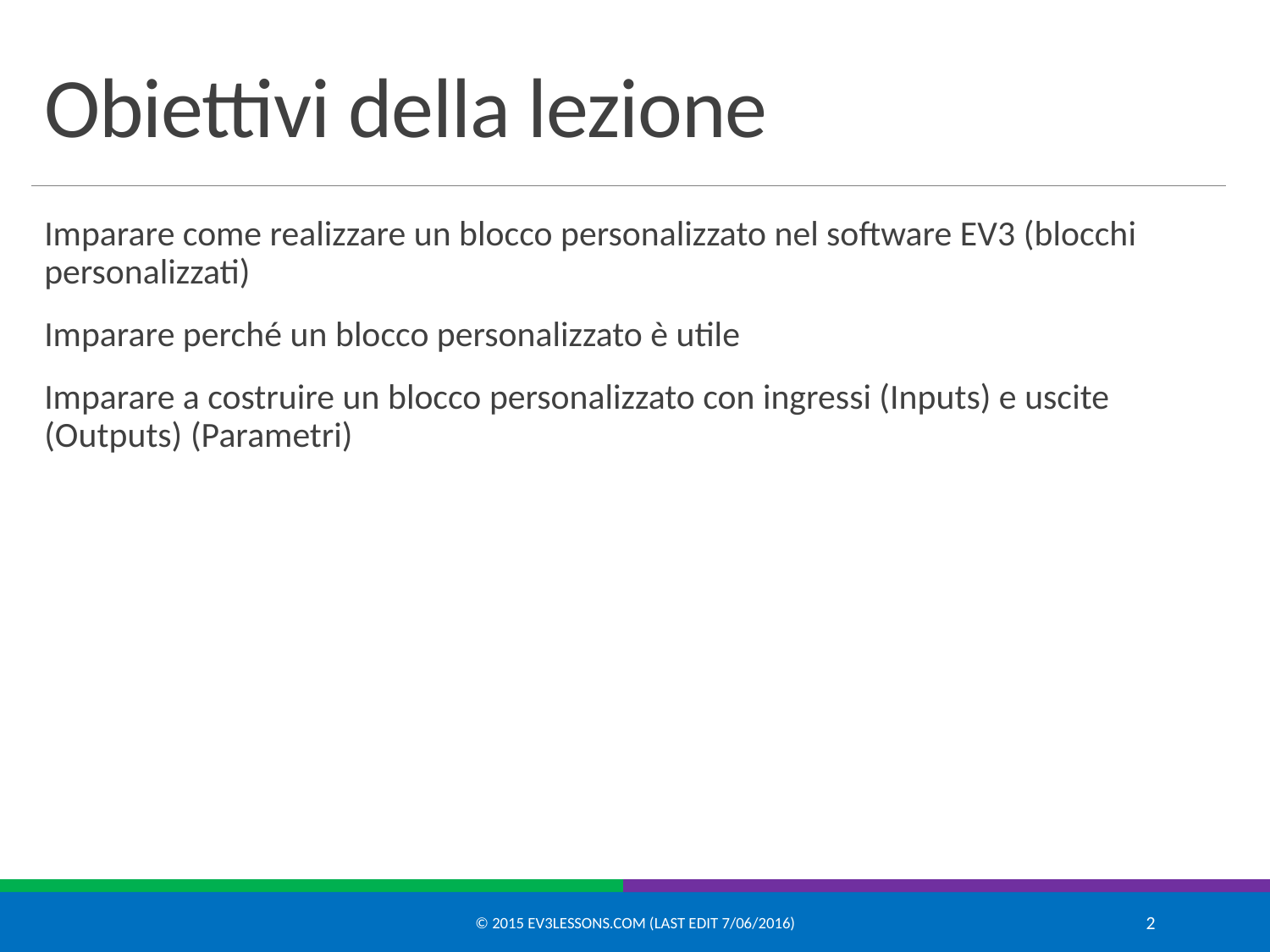

# Obiettivi della lezione
Imparare come realizzare un blocco personalizzato nel software EV3 (blocchi personalizzati)
Imparare perché un blocco personalizzato è utile
Imparare a costruire un blocco personalizzato con ingressi (Inputs) e uscite (Outputs) (Parametri)
© 2015 EV3Lessons.com (Last Edit 7/06/2016)
2